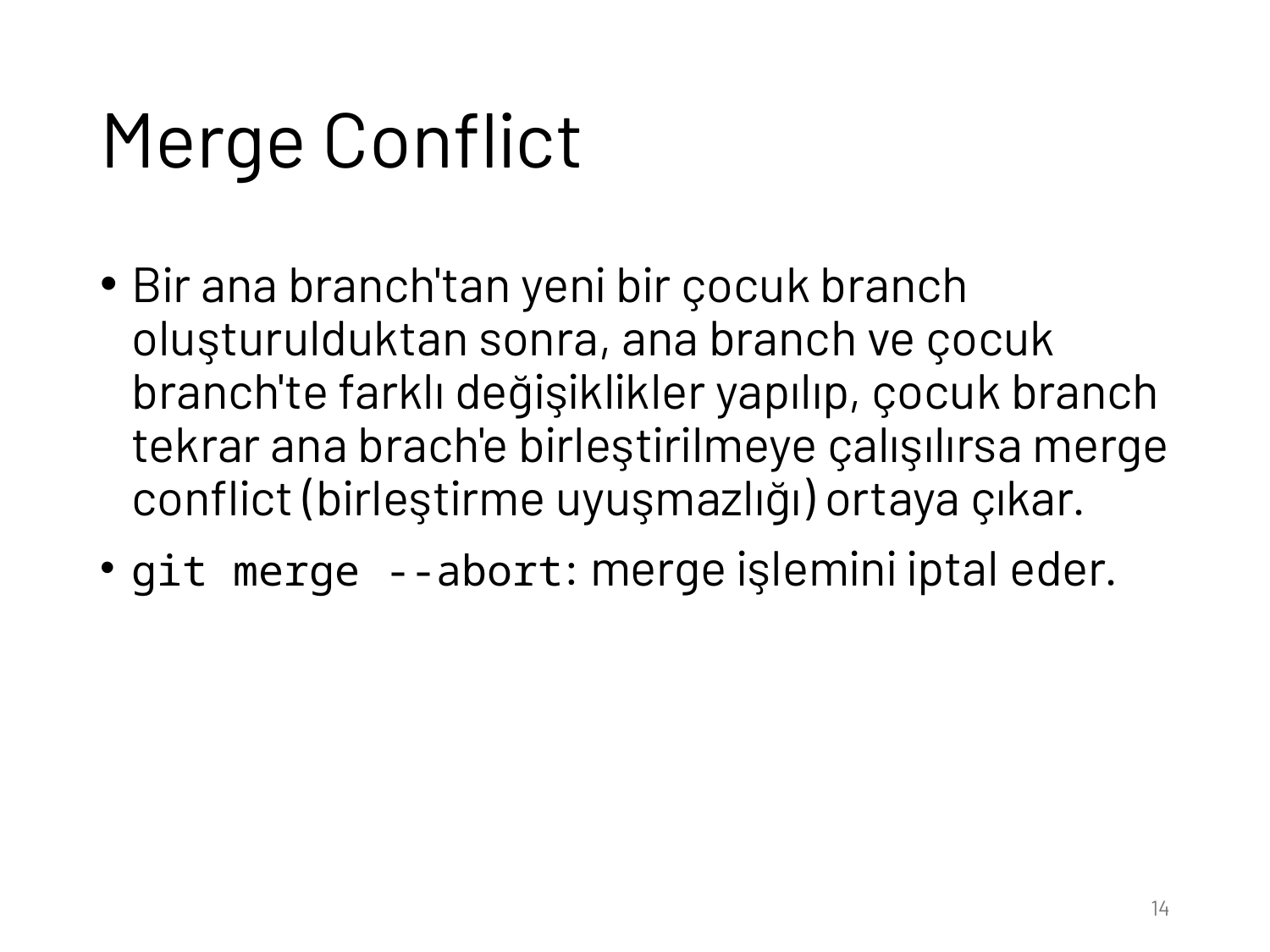

# Merge Conflict
Bir ana branch'tan yeni bir çocuk branch oluşturulduktan sonra, ana branch ve çocuk branch'te farklı değişiklikler yapılıp, çocuk branch tekrar ana brach'e birleştirilmeye çalışılırsa merge conflict (birleştirme uyuşmazlığı) ortaya çıkar.
git merge --abort: merge işlemini iptal eder.
14